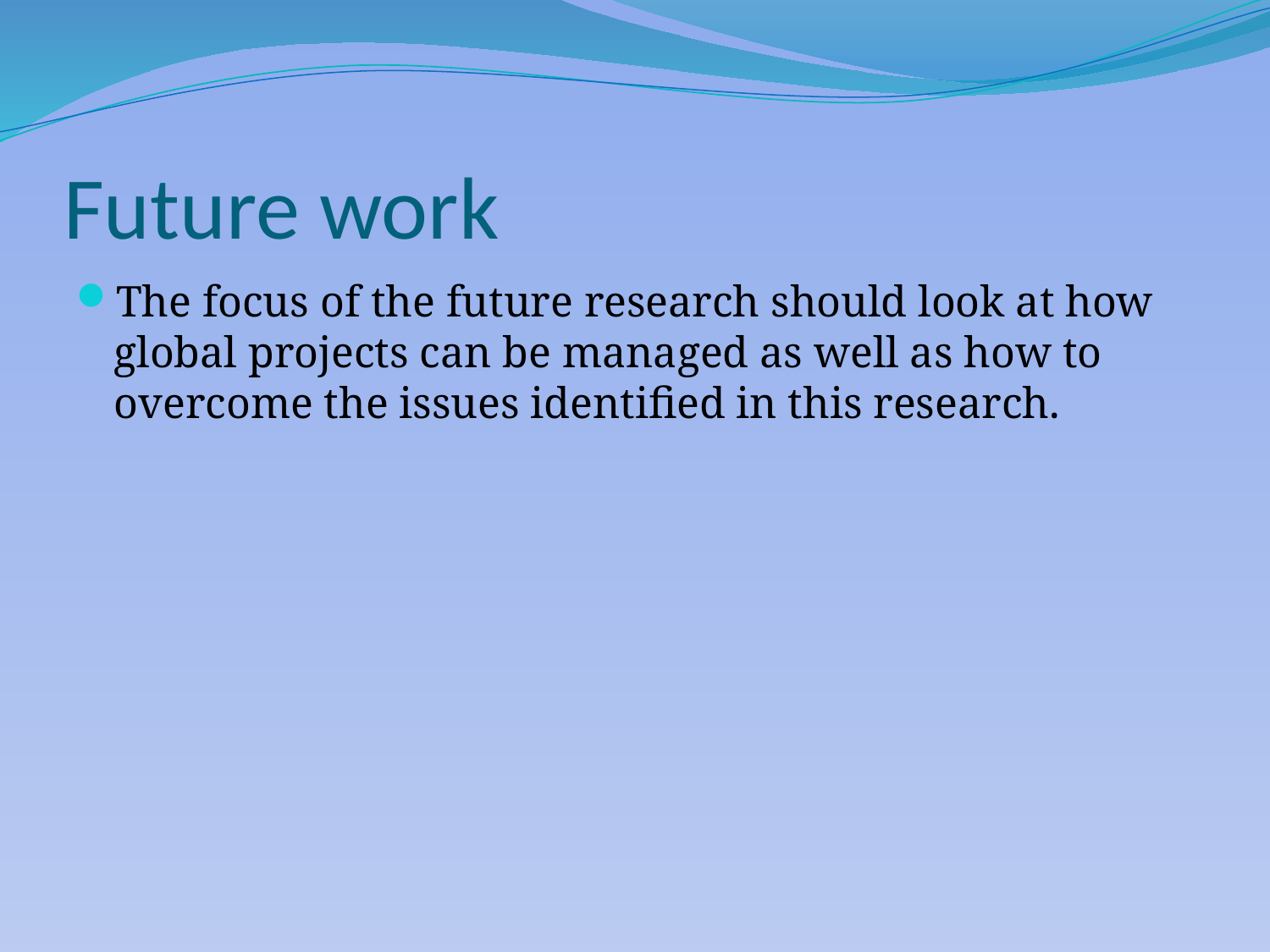

# Future work
The focus of the future research should look at how global projects can be managed as well as how to overcome the issues identified in this research.